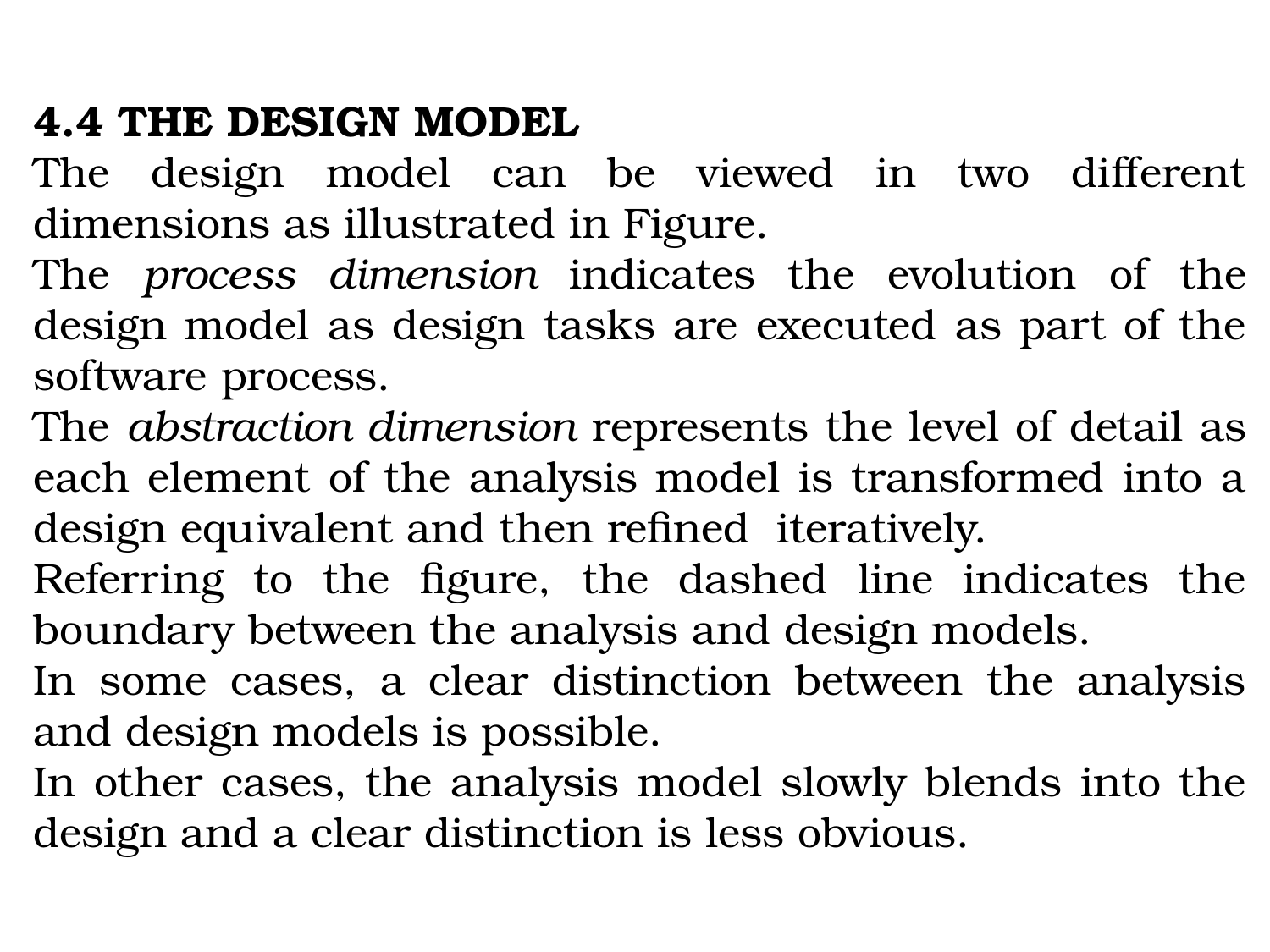

4.4 THE DESIGN MODEL
The design model can be viewed in two different dimensions as illustrated in Figure.
The process dimension indicates the evolution of the design model as design tasks are executed as part of the software process.
The abstraction dimension represents the level of detail as each element of the analysis model is transformed into a design equivalent and then refined  iteratively.
Referring to the figure, the dashed line indicates the boundary between the analysis and design models.
In some cases, a clear distinction between the analysis and design models is possible.
In other cases, the analysis model slowly blends into the design and a clear distinction is less obvious.